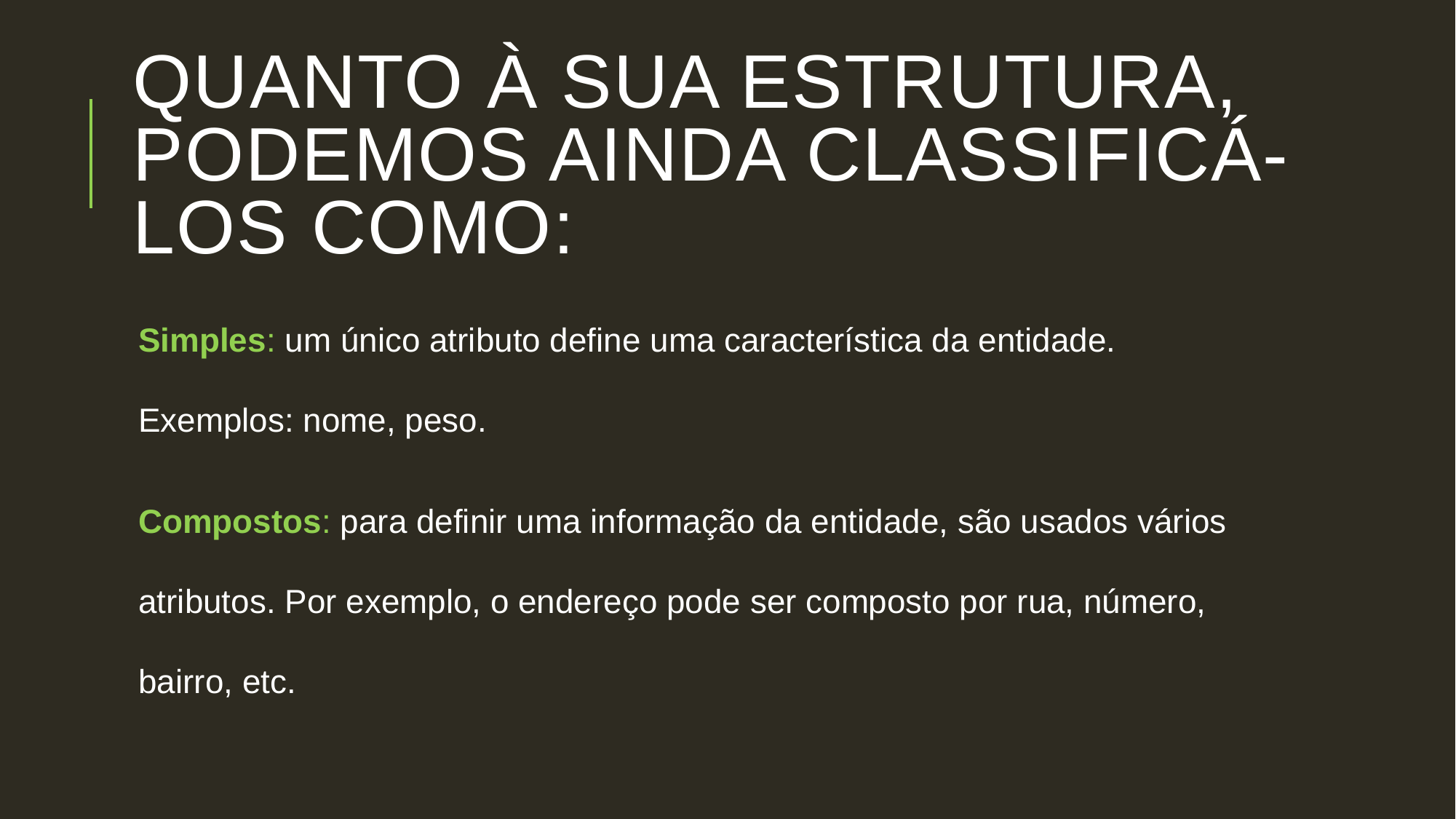

# Quanto à sua estrutura, podemos ainda classificá-los como:
Simples: um único atributo define uma característica da entidade. Exemplos: nome, peso.
Compostos: para definir uma informação da entidade, são usados vários atributos. Por exemplo, o endereço pode ser composto por rua, número, bairro, etc.